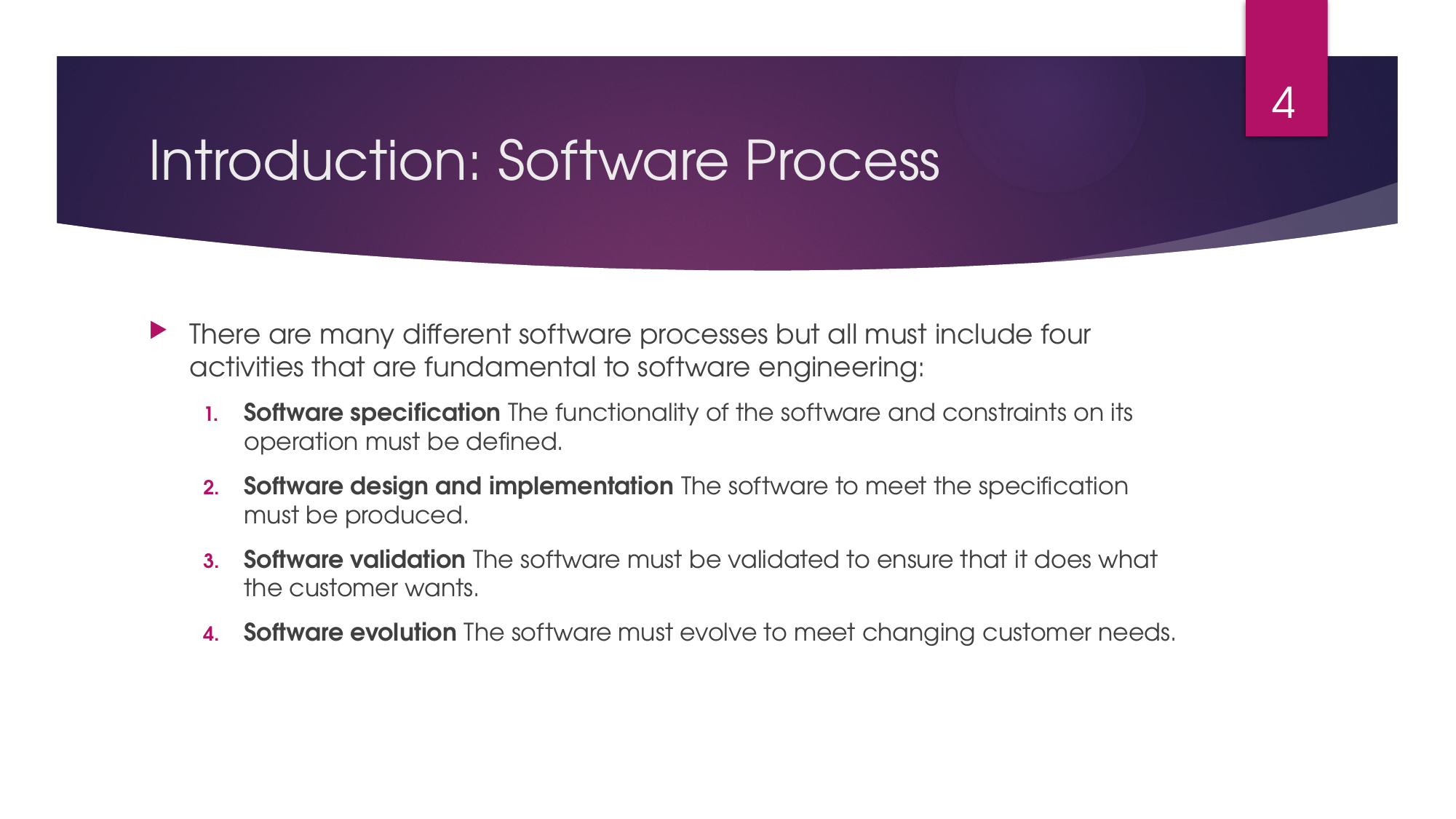

4
# Introduction: Software Process
There are many different software processes but all must include four activities that are fundamental to software engineering:
Software specification The functionality of the software and constraints on its operation must be defined.
Software design and implementation The software to meet the specification must be produced.
Software validation The software must be validated to ensure that it does what the customer wants.
Software evolution The software must evolve to meet changing customer needs.